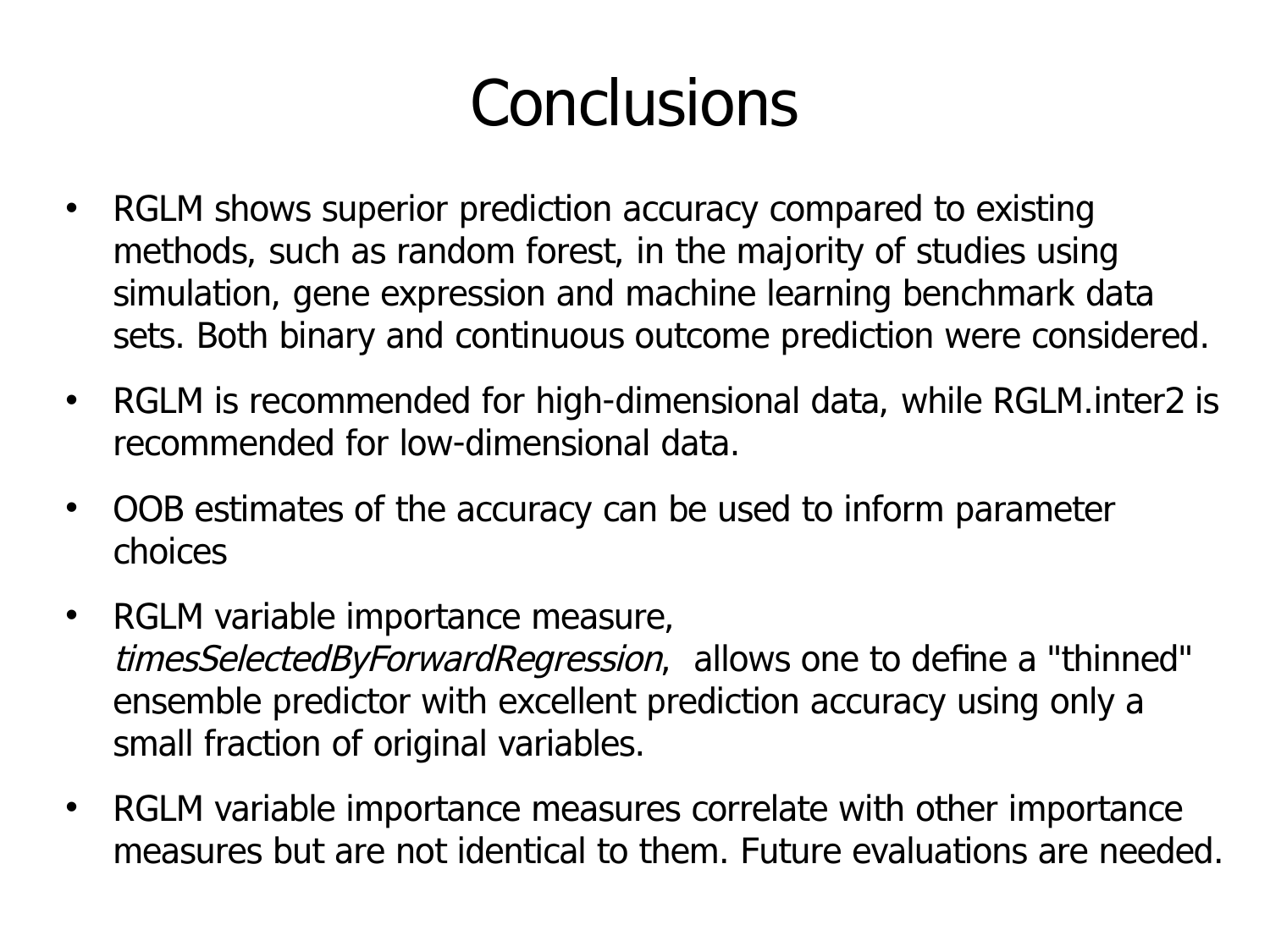

# Conclusions
RGLM shows superior prediction accuracy compared to existing methods, such as random forest, in the majority of studies using simulation, gene expression and machine learning benchmark data sets. Both binary and continuous outcome prediction were considered.
RGLM is recommended for high-dimensional data, while RGLM.inter2 is recommended for low-dimensional data.
OOB estimates of the accuracy can be used to inform parameter choices
RGLM variable importance measure, timesSelectedByForwardRegression,  allows one to define a "thinned" ensemble predictor with excellent prediction accuracy using only a small fraction of original variables.
RGLM variable importance measures correlate with other importance measures but are not identical to them. Future evaluations are needed.